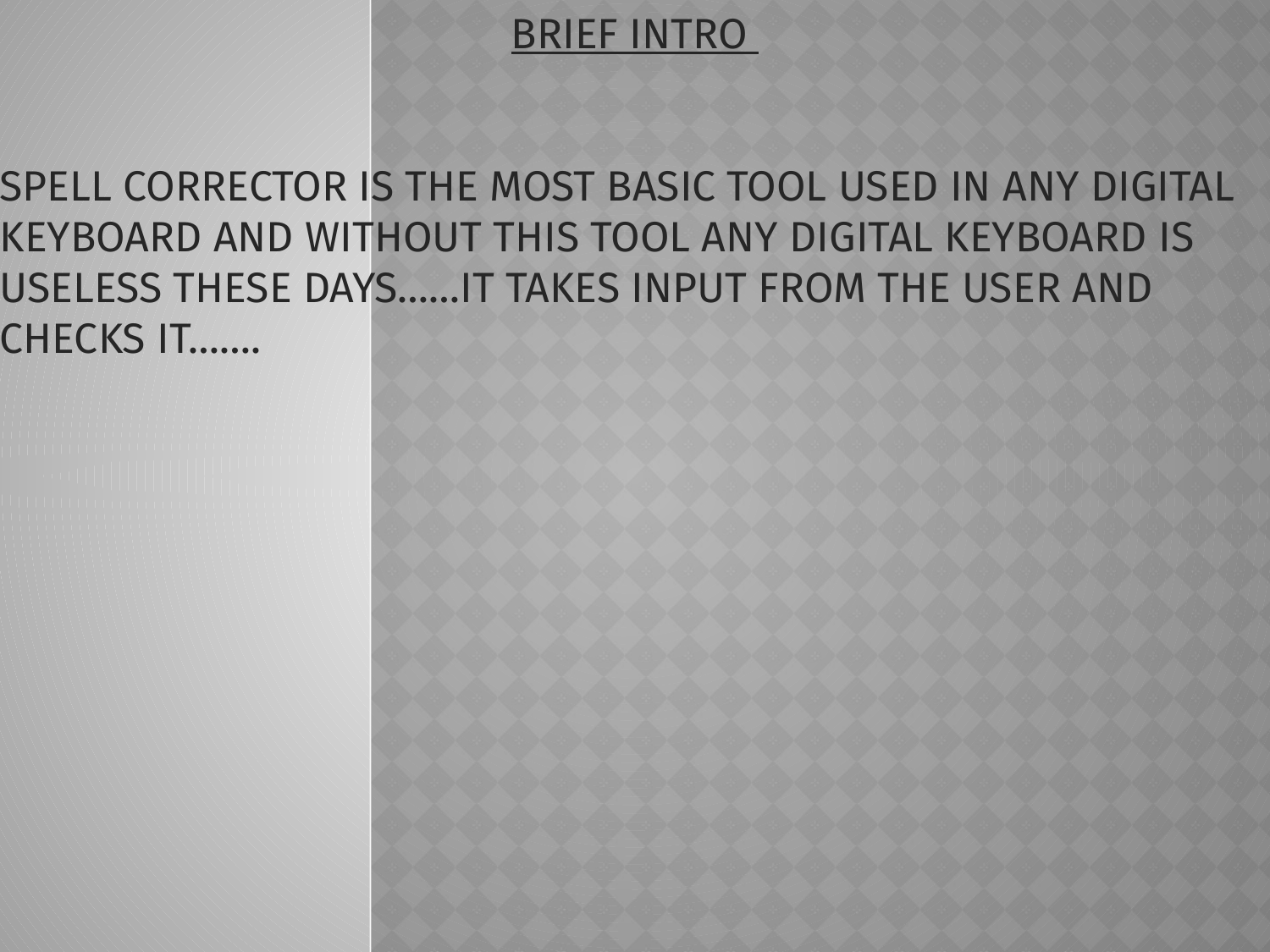

BRIEF INTRO

SPELL CORRECTOR IS THE MOST BASIC TOOL USED IN ANY DIGITAL KEYBOARD AND WITHOUT THIS TOOL ANY DIGITAL KEYBOARD IS USELESS THESE DAYS……IT TAKES INPUT FROM THE USER AND CHECKS IT…….